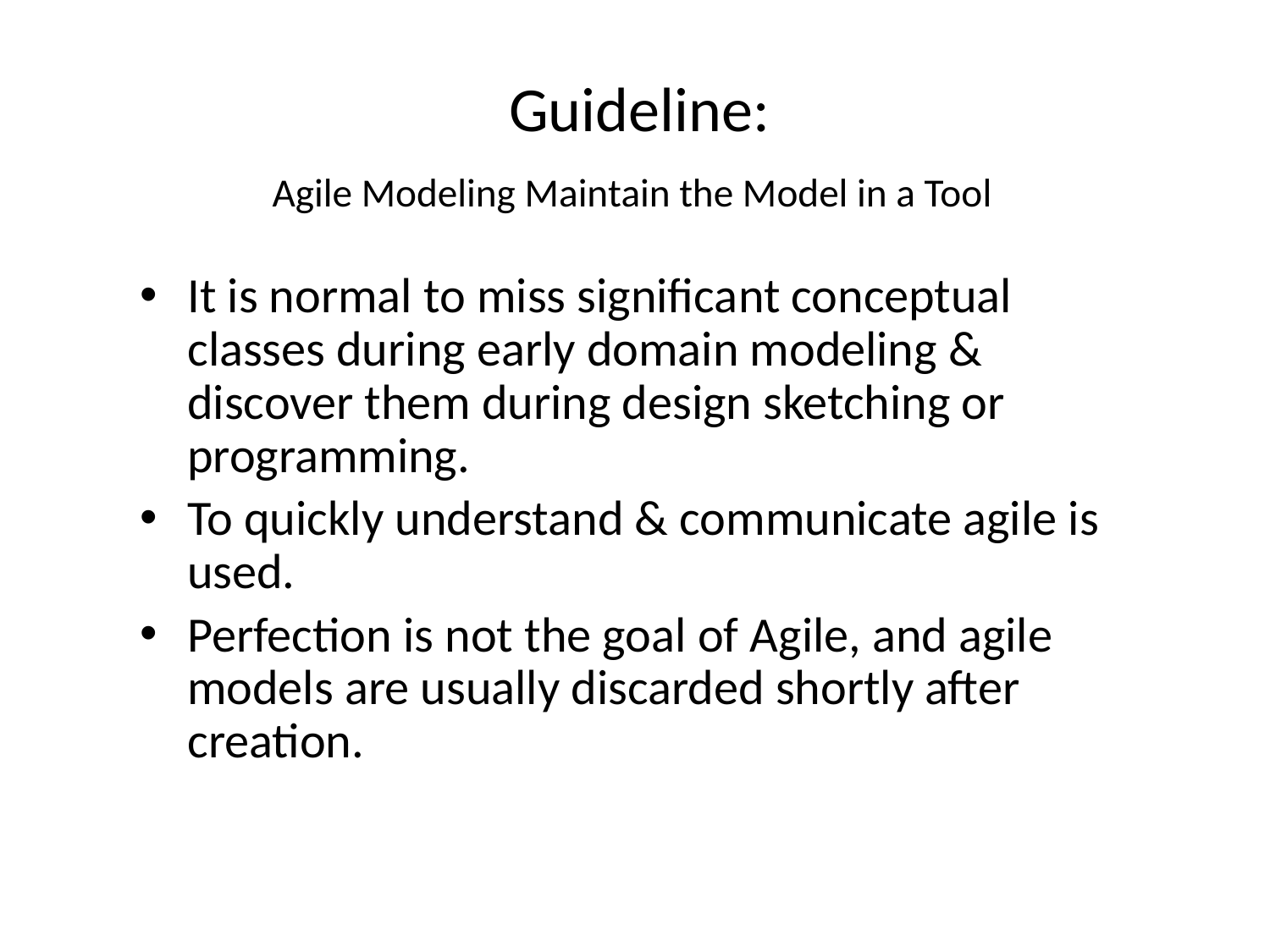

# Guideline: Agile Modeling Maintain the Model in a Tool
It is normal to miss significant conceptual classes during early domain modeling & discover them during design sketching or programming.
To quickly understand & communicate agile is used.
Perfection is not the goal of Agile, and agile models are usually discarded shortly after creation.